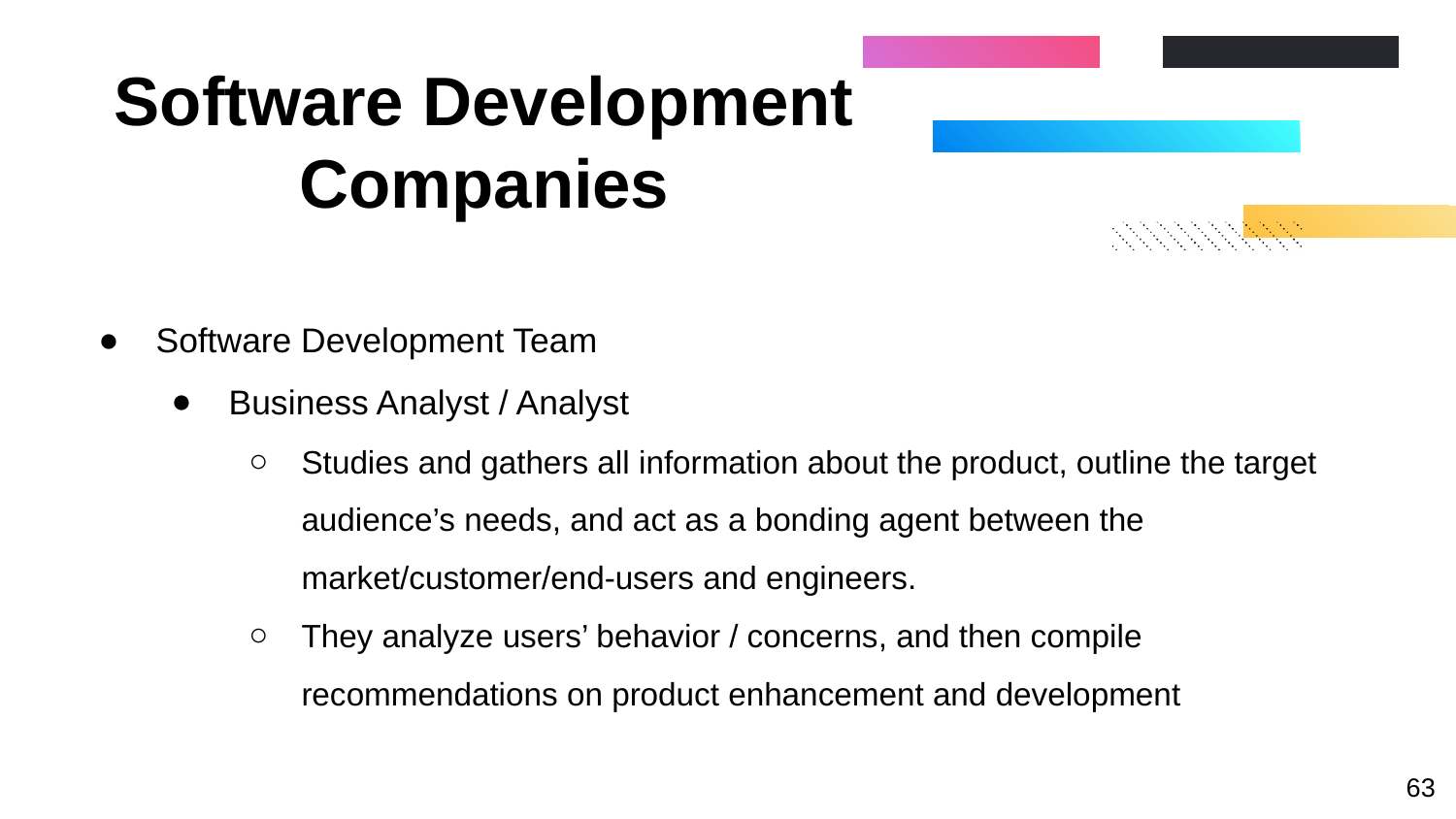

# Software Development Companies
Software Development Team
Business Analyst / Analyst
Studies and gathers all information about the product, outline the target audience’s needs, and act as a bonding agent between the market/customer/end-users and engineers.
They analyze users’ behavior / concerns, and then compile recommendations on product enhancement and development
63